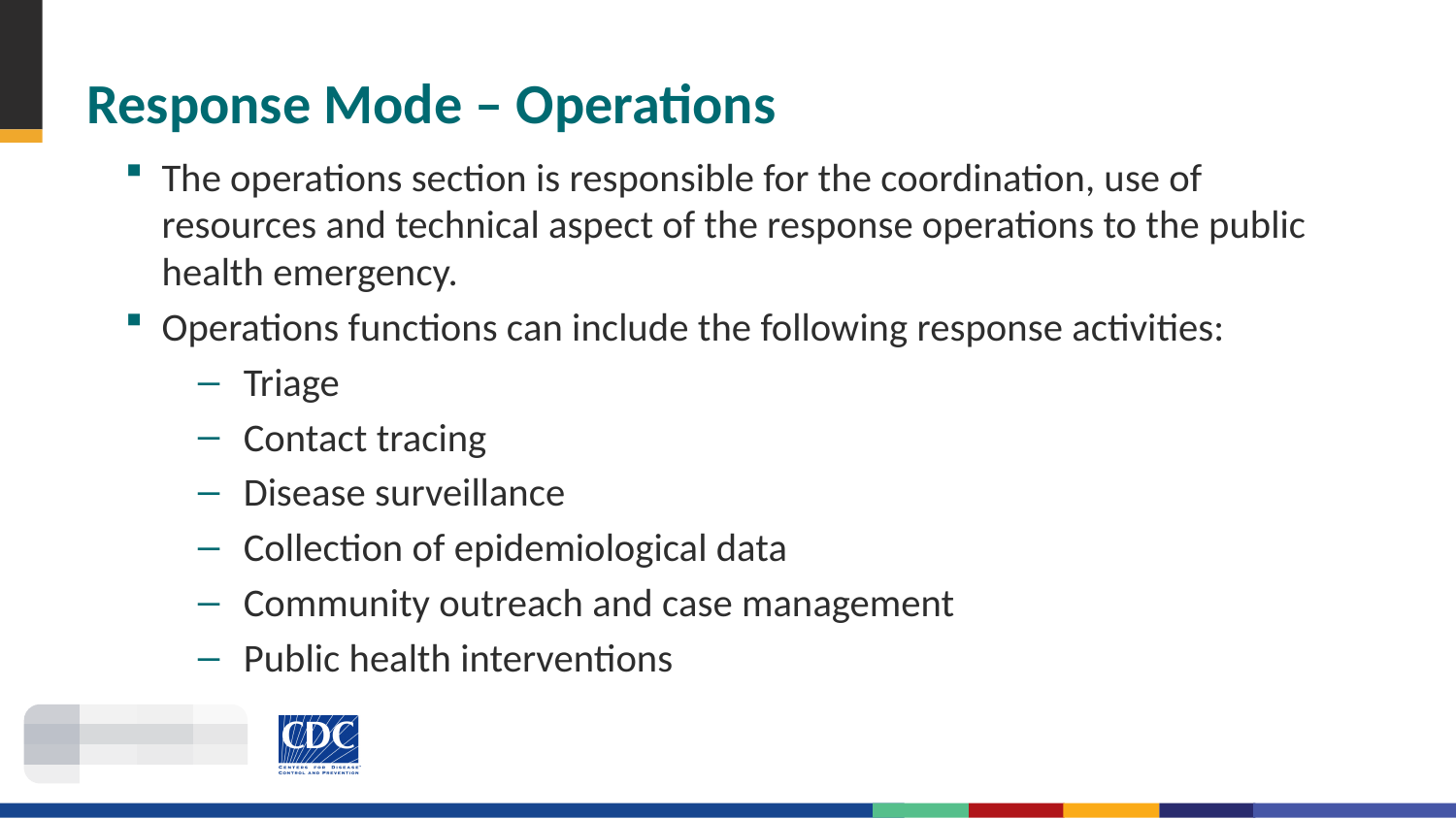

# Response Mode – Operations
The operations section is responsible for the coordination, use of resources and technical aspect of the response operations to the public health emergency.
Operations functions can include the following response activities:
Triage
Contact tracing
Disease surveillance
Collection of epidemiological data
Community outreach and case management
Public health interventions